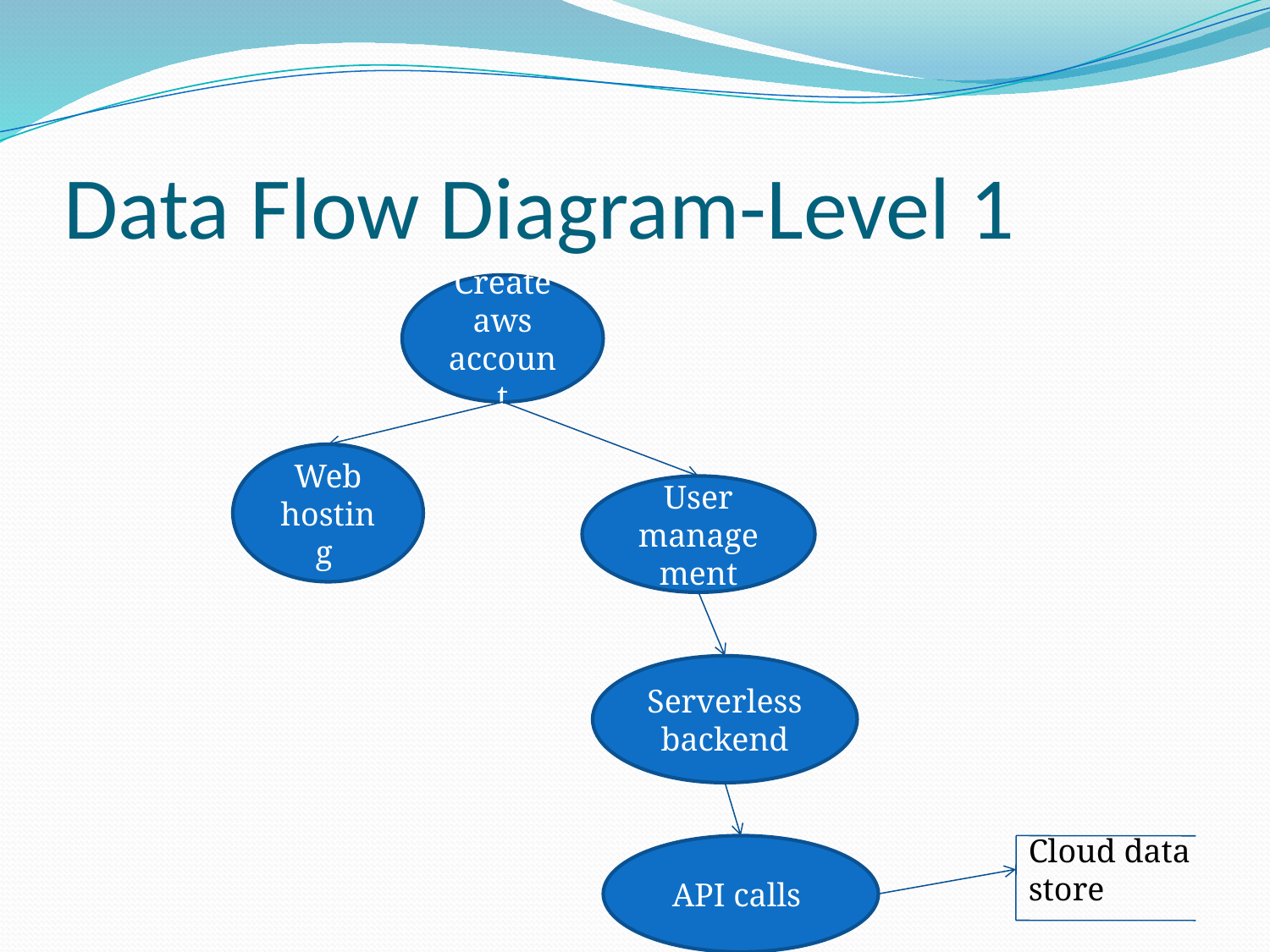

# Data Flow Diagram-Level 1
Create aws account
Web hosting
User management
Serverless backend
Cloud data store
API calls